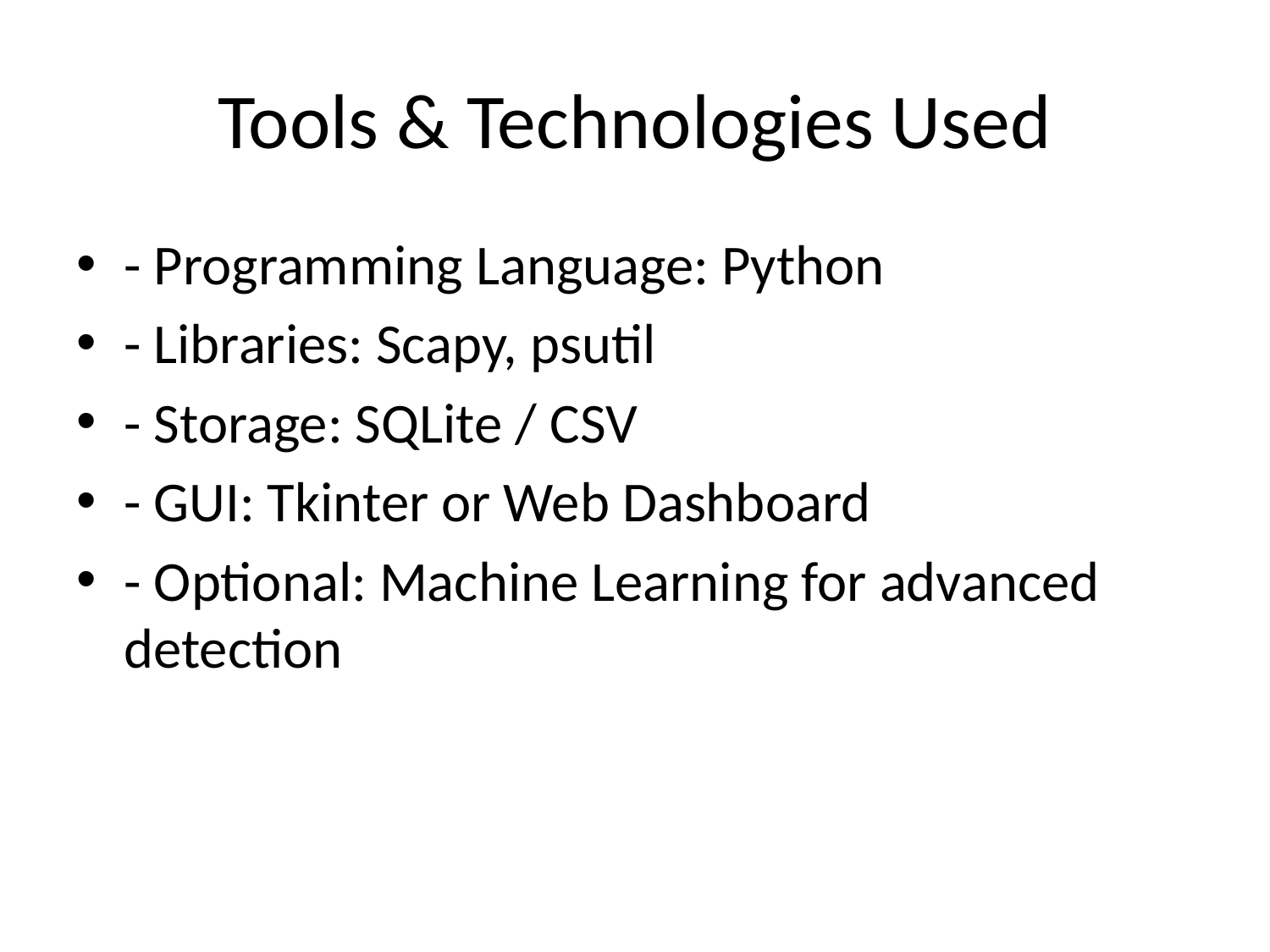

# Tools & Technologies Used
- Programming Language: Python
- Libraries: Scapy, psutil
- Storage: SQLite / CSV
- GUI: Tkinter or Web Dashboard
- Optional: Machine Learning for advanced detection